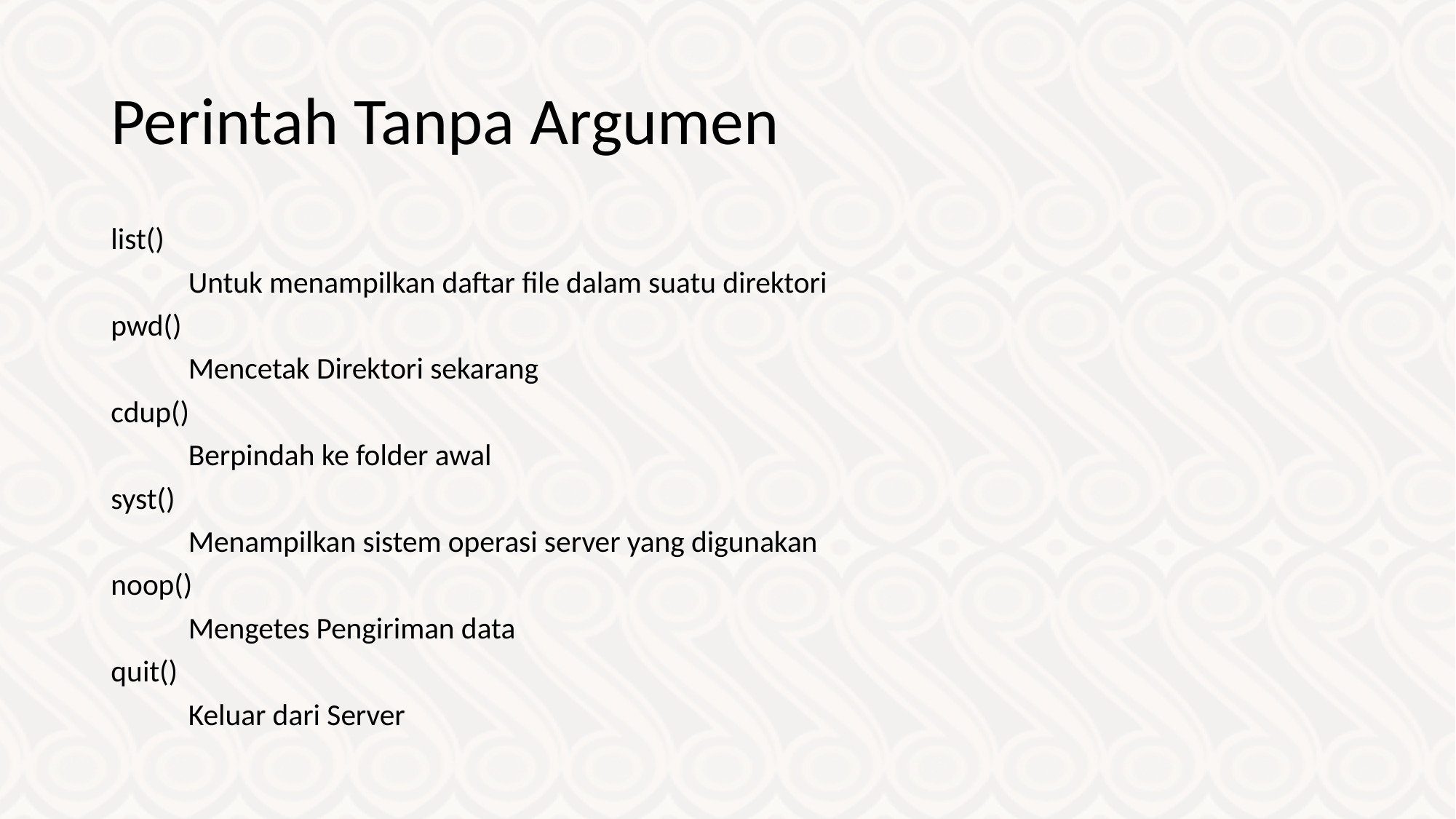

# Perintah Tanpa Argumen
list()
	Untuk menampilkan daftar file dalam suatu direktori
pwd()
	Mencetak Direktori sekarang
cdup()
	Berpindah ke folder awal
syst()
	Menampilkan sistem operasi server yang digunakan
noop()
	Mengetes Pengiriman data
quit()
	Keluar dari Server